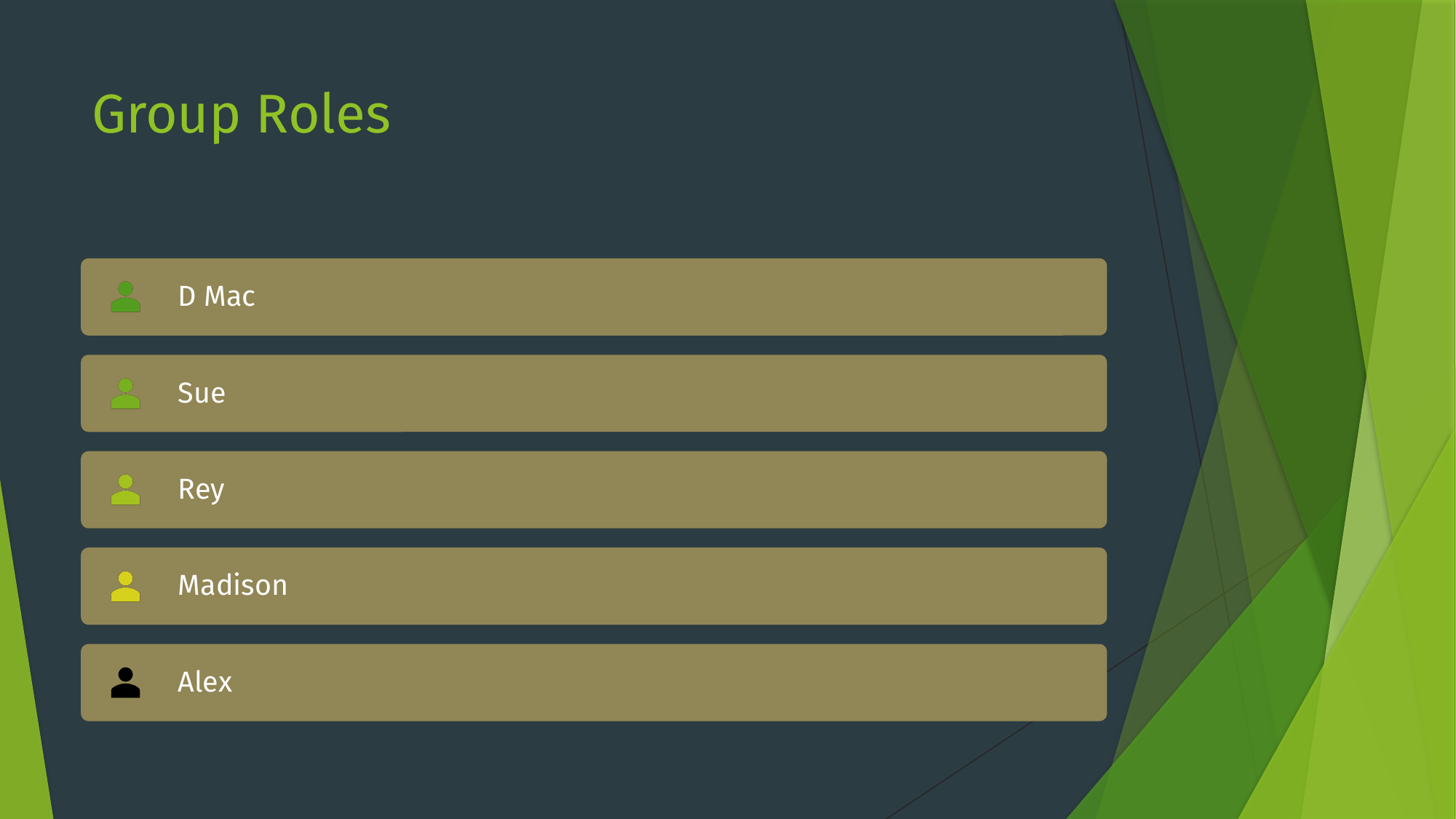

# Group Roles
D Mac
Sue
Rey
Madison
Alex